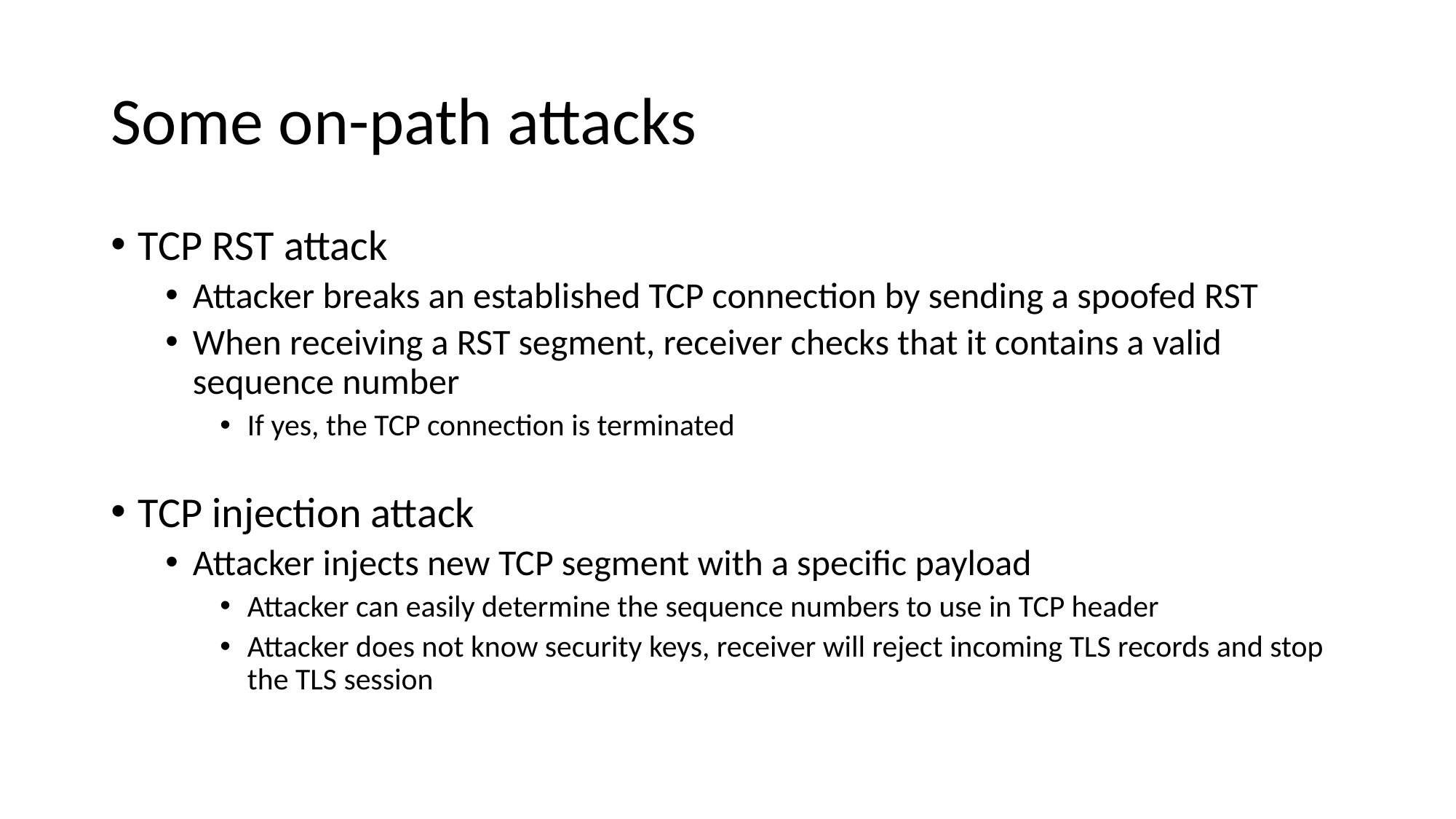

# Some on-path attacks
TCP RST attack
Attacker breaks an established TCP connection by sending a spoofed RST
When receiving a RST segment, receiver checks that it contains a valid sequence number
If yes, the TCP connection is terminated
TCP injection attack
Attacker injects new TCP segment with a specific payload
Attacker can easily determine the sequence numbers to use in TCP header
Attacker does not know security keys, receiver will reject incoming TLS records and stop the TLS session